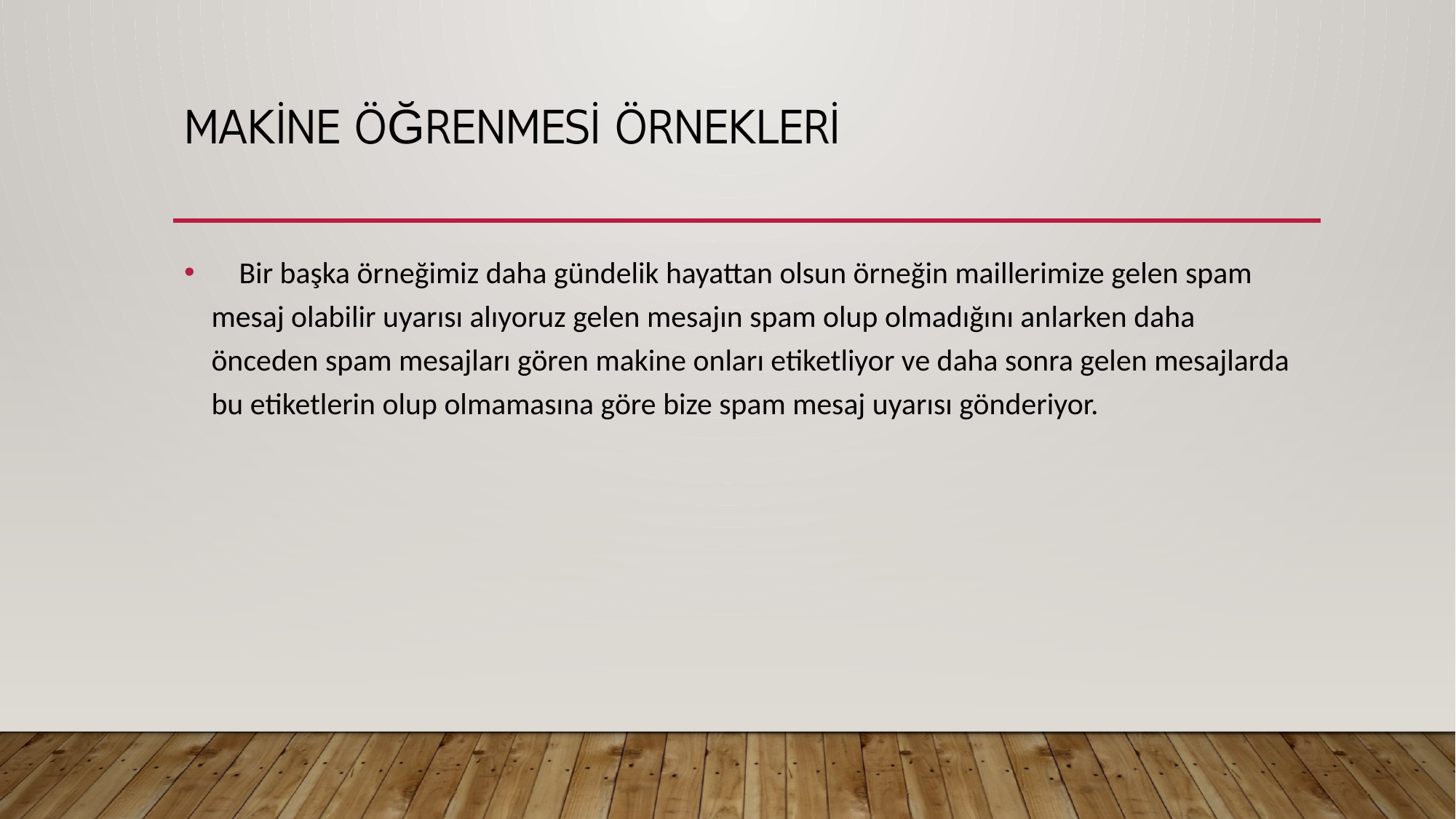

# Makine öğrenmesi örnekleri
    Bir başka örneğimiz daha gündelik hayattan olsun örneğin maillerimize gelen spam mesaj olabilir uyarısı alıyoruz gelen mesajın spam olup olmadığını anlarken daha önceden spam mesajları gören makine onları etiketliyor ve daha sonra gelen mesajlarda bu etiketlerin olup olmamasına göre bize spam mesaj uyarısı gönderiyor.